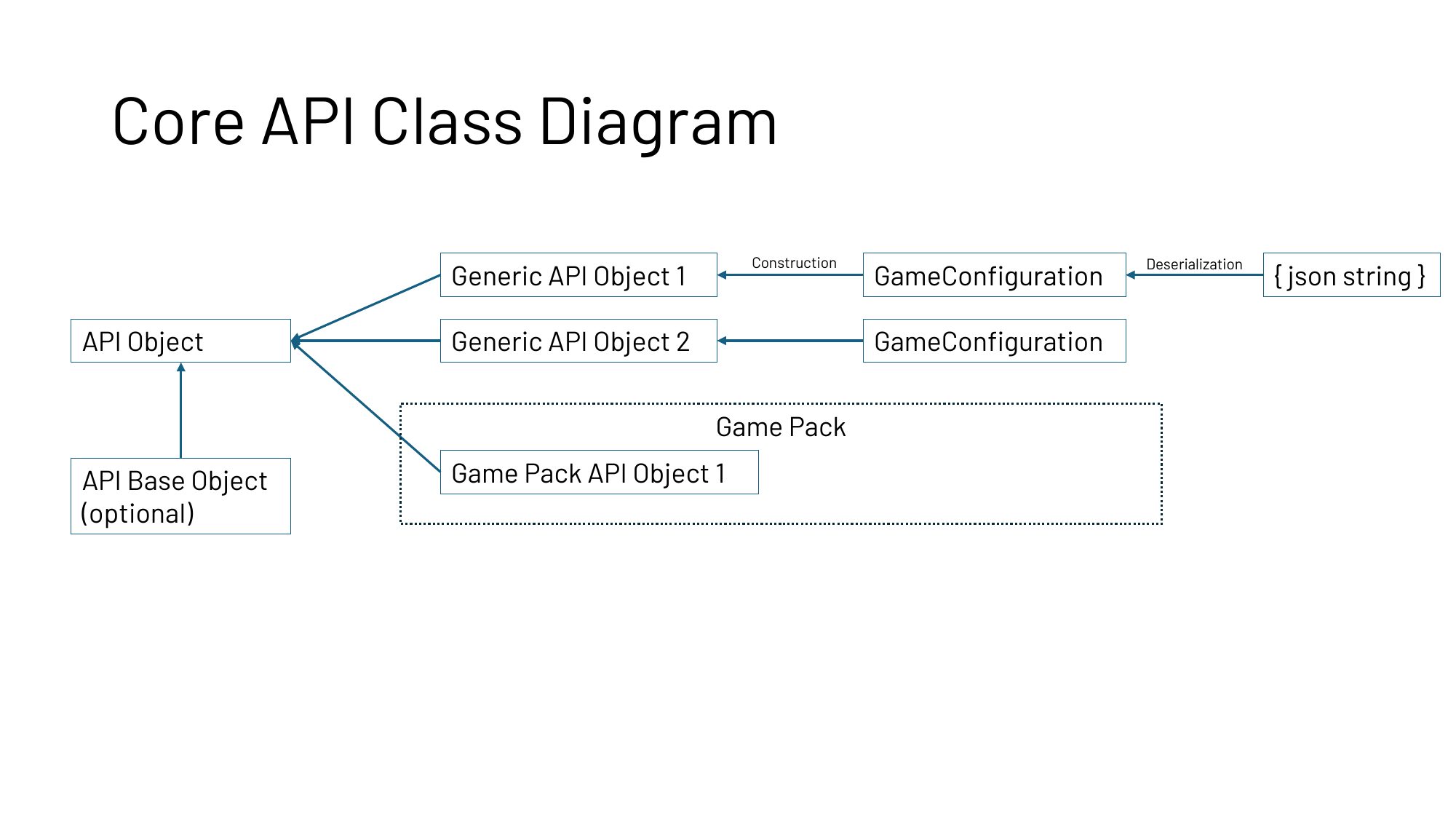

# Core API Class Diagram
Construction
Deserialization
Generic API Object 1
GameConfiguration
{ json string }
API Object
Generic API Object 2
GameConfiguration
Game Pack
Game Pack API Object 1
API Base Object
(optional)